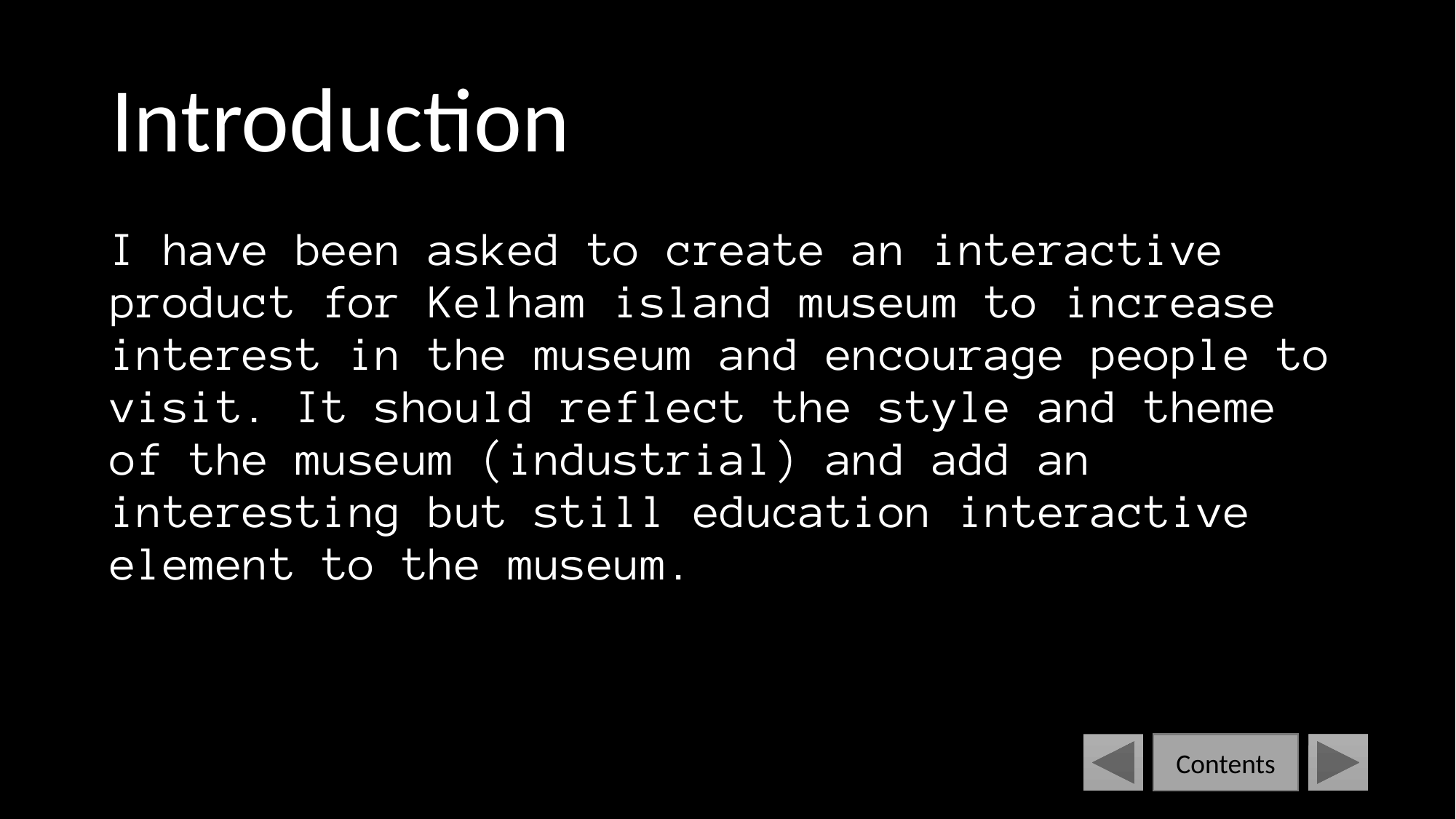

# Introduction
I have been asked to create an interactive product for Kelham island museum to increase interest in the museum and encourage people to visit. It should reflect the style and theme of the museum (industrial) and add an interesting but still education interactive element to the museum.
Contents